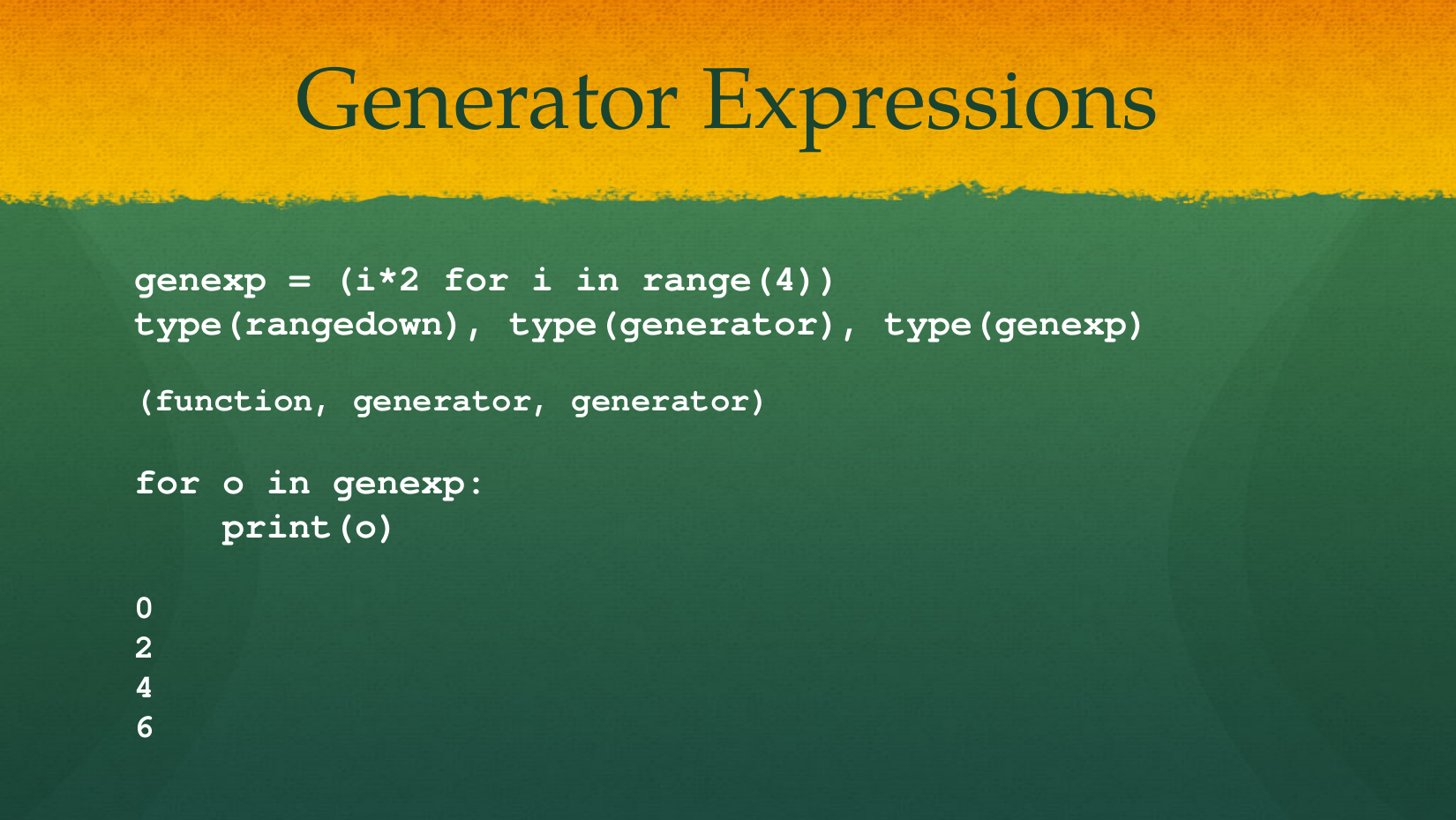

# Generator Expressions
genexp = (i*2 for i in range(4))
type(rangedown), type(generator), type(genexp)

(function, generator, generator)

for o in genexp:
    print(o)

0
2
4
6